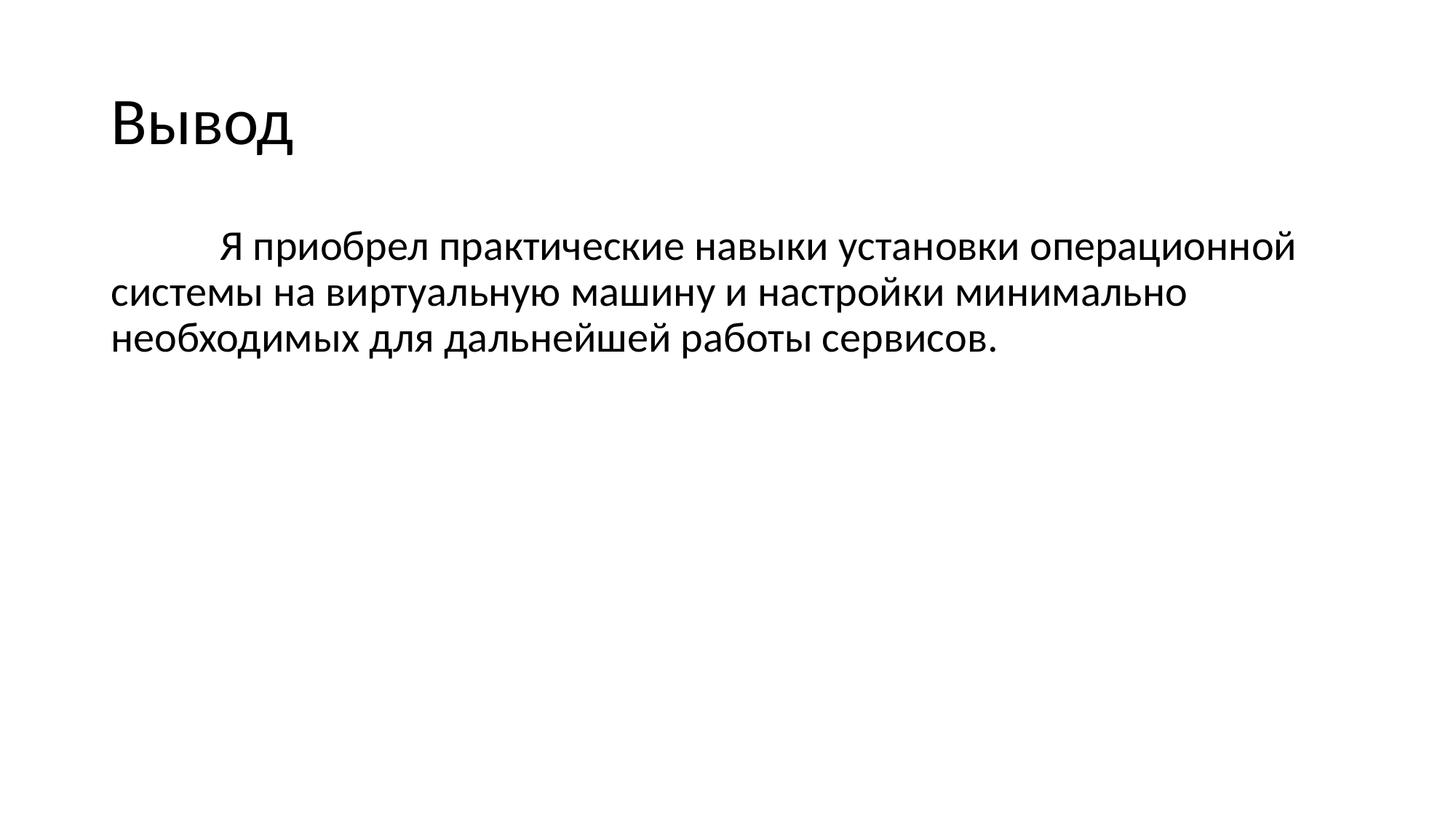

# Вывод
	Я приобрел практические навыки установки операционной системы на виртуальную машину и настройки минимально необходимых для дальнейшей работы сервисов.